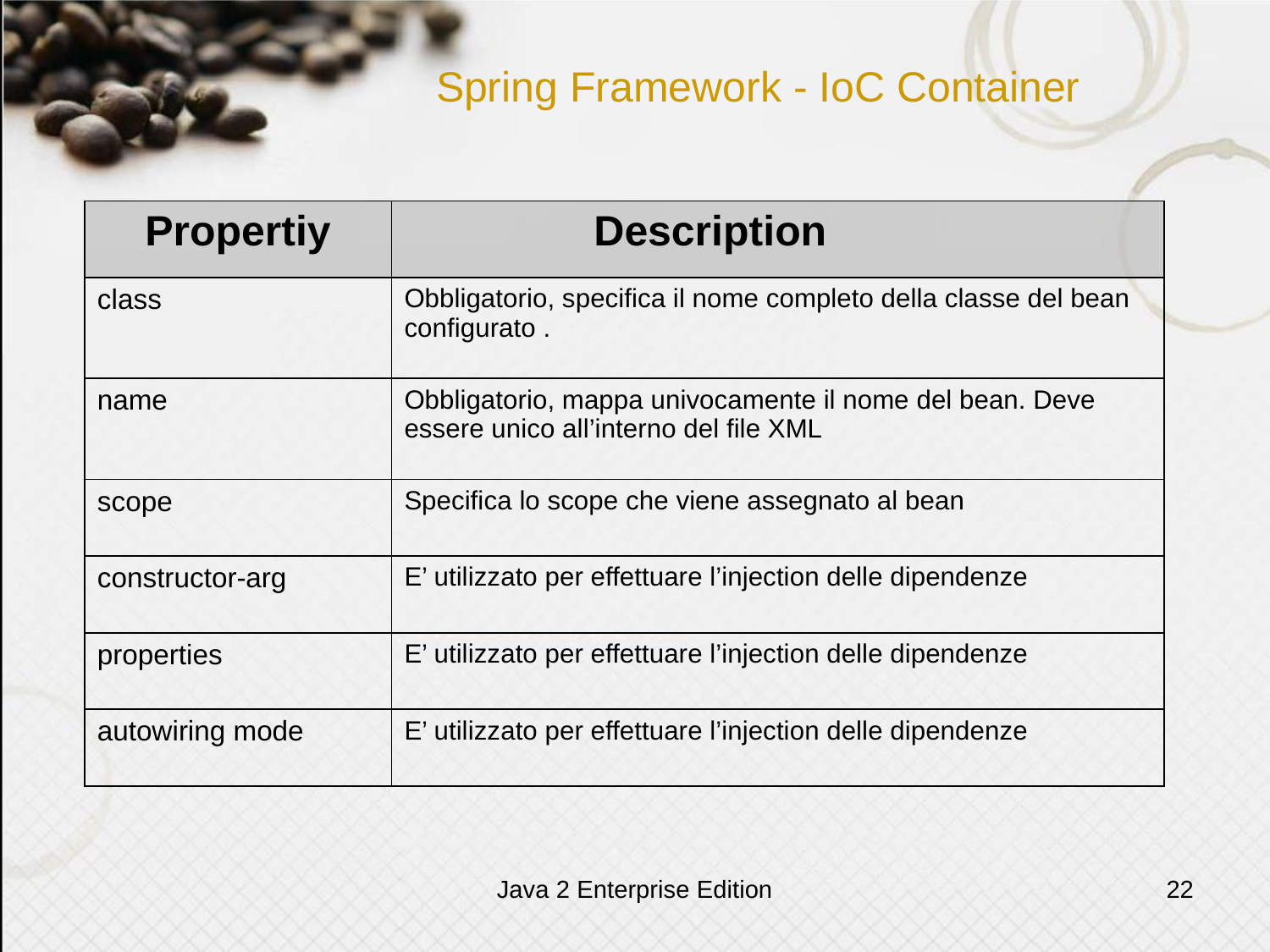

# Spring Framework - IoC Container
| Propertiy | Description |
| --- | --- |
| class | Obbligatorio, specifica il nome completo della classe del bean configurato . |
| name | Obbligatorio, mappa univocamente il nome del bean. Deve essere unico all’interno del file XML |
| scope | Specifica lo scope che viene assegnato al bean |
| constructor-arg | E’ utilizzato per effettuare l’injection delle dipendenze |
| properties | E’ utilizzato per effettuare l’injection delle dipendenze |
| autowiring mode | E’ utilizzato per effettuare l’injection delle dipendenze |
Java 2 Enterprise Edition
22